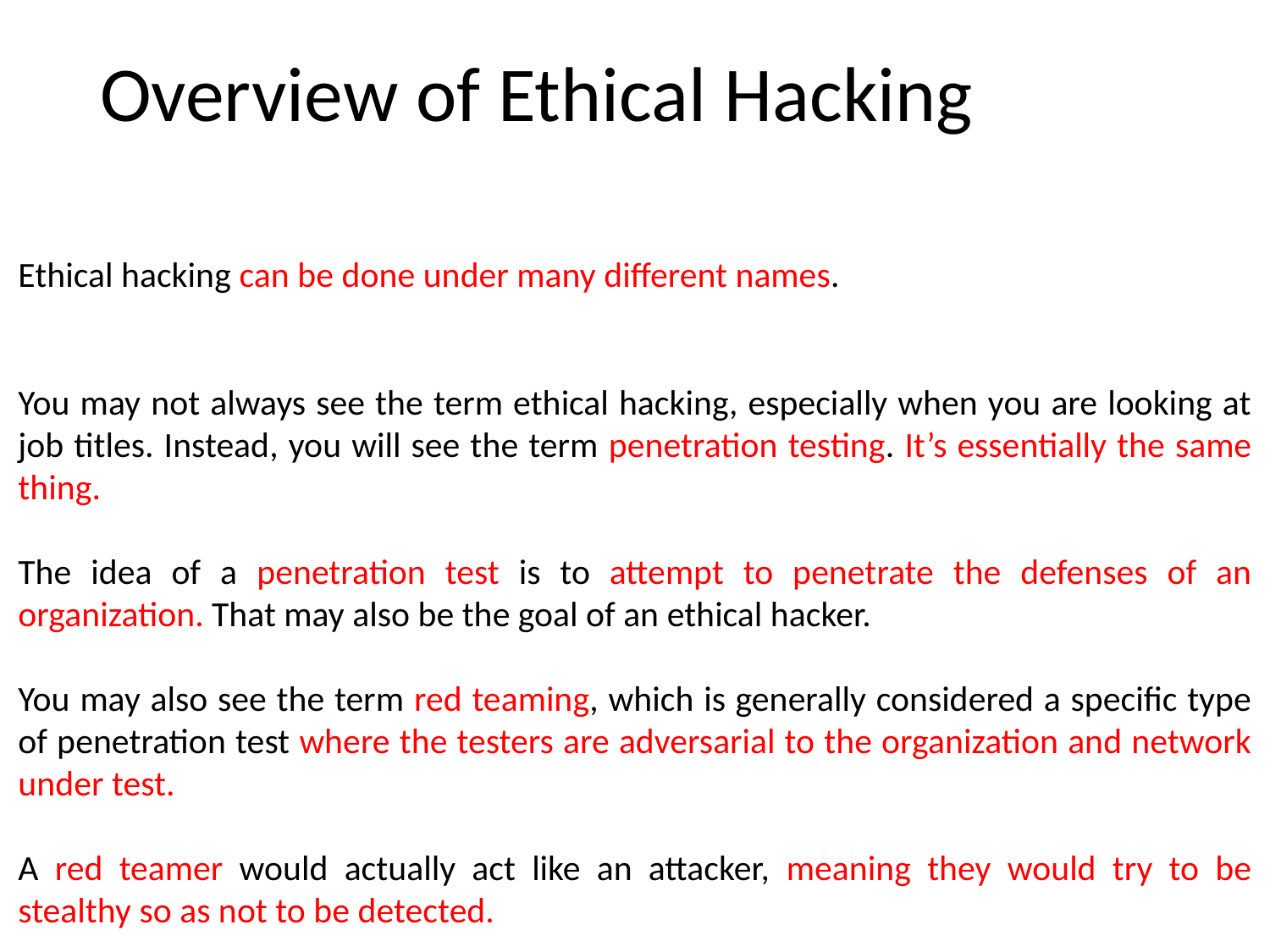

# Overview of Ethical Hacking

Ethical hacking can be done under many different names.

You may not always see the term ethical hacking, especially when you are looking at job titles. Instead, you will see the term penetration testing. It’s essentially the same thing.

The idea of a penetration test is to attempt to penetrate the defenses of an organization. That may also be the goal of an ethical hacker.

You may also see the term red teaming, which is generally considered a specific type of penetration test where the testers are adversarial to the organization and network under test.

A red teamer would actually act like an attacker, meaning they would try to be stealthy so as not to be detected.